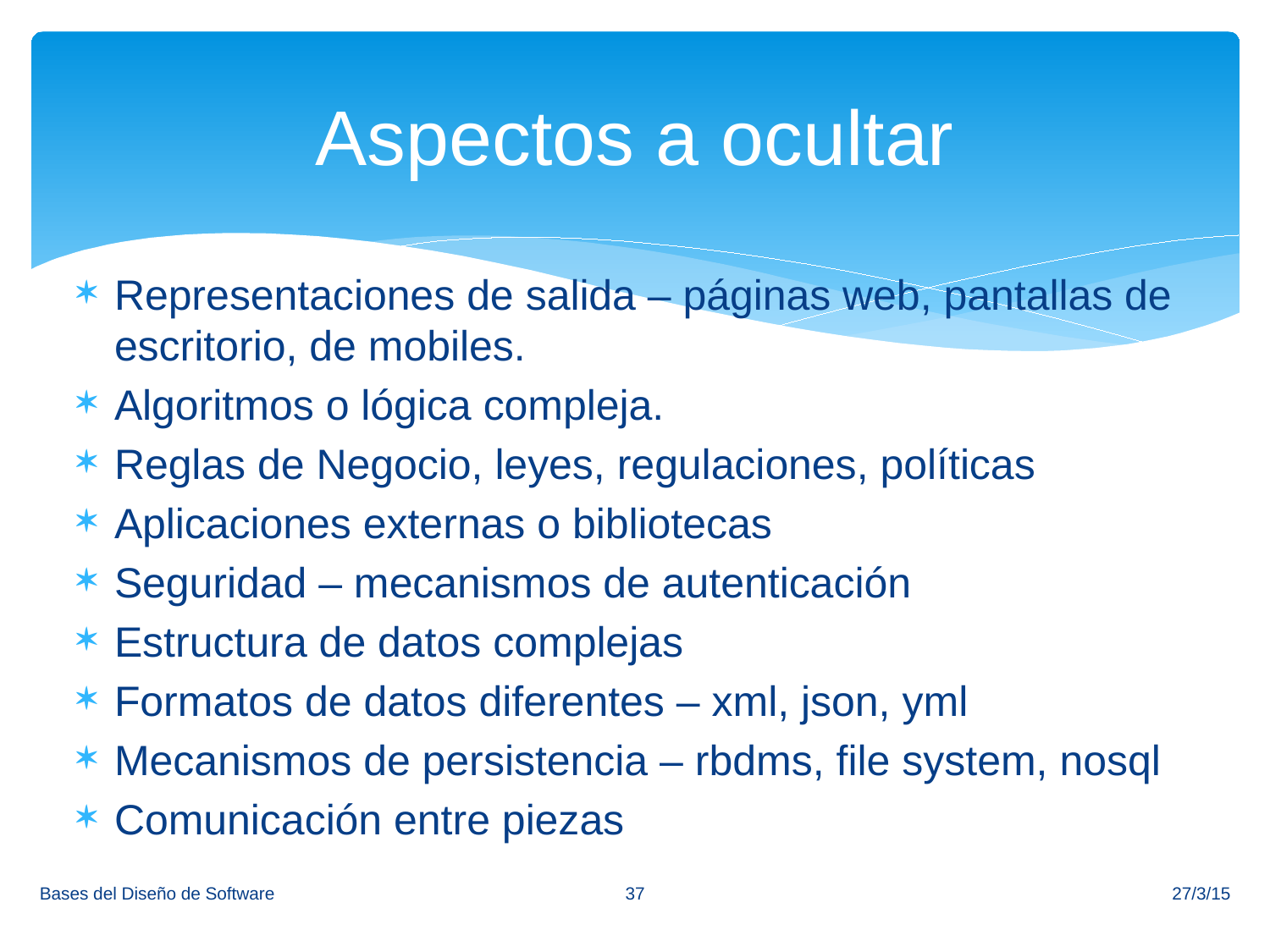

# Aspectos a ocultar
Representaciones de salida – páginas web, pantallas de escritorio, de mobiles.
Algoritmos o lógica compleja.
Reglas de Negocio, leyes, regulaciones, políticas
Aplicaciones externas o bibliotecas
Seguridad – mecanismos de autenticación
Estructura de datos complejas
Formatos de datos diferentes – xml, json, yml
Mecanismos de persistencia – rbdms, file system, nosql
Comunicación entre piezas

37
Bases del Diseño de Software
27/3/15